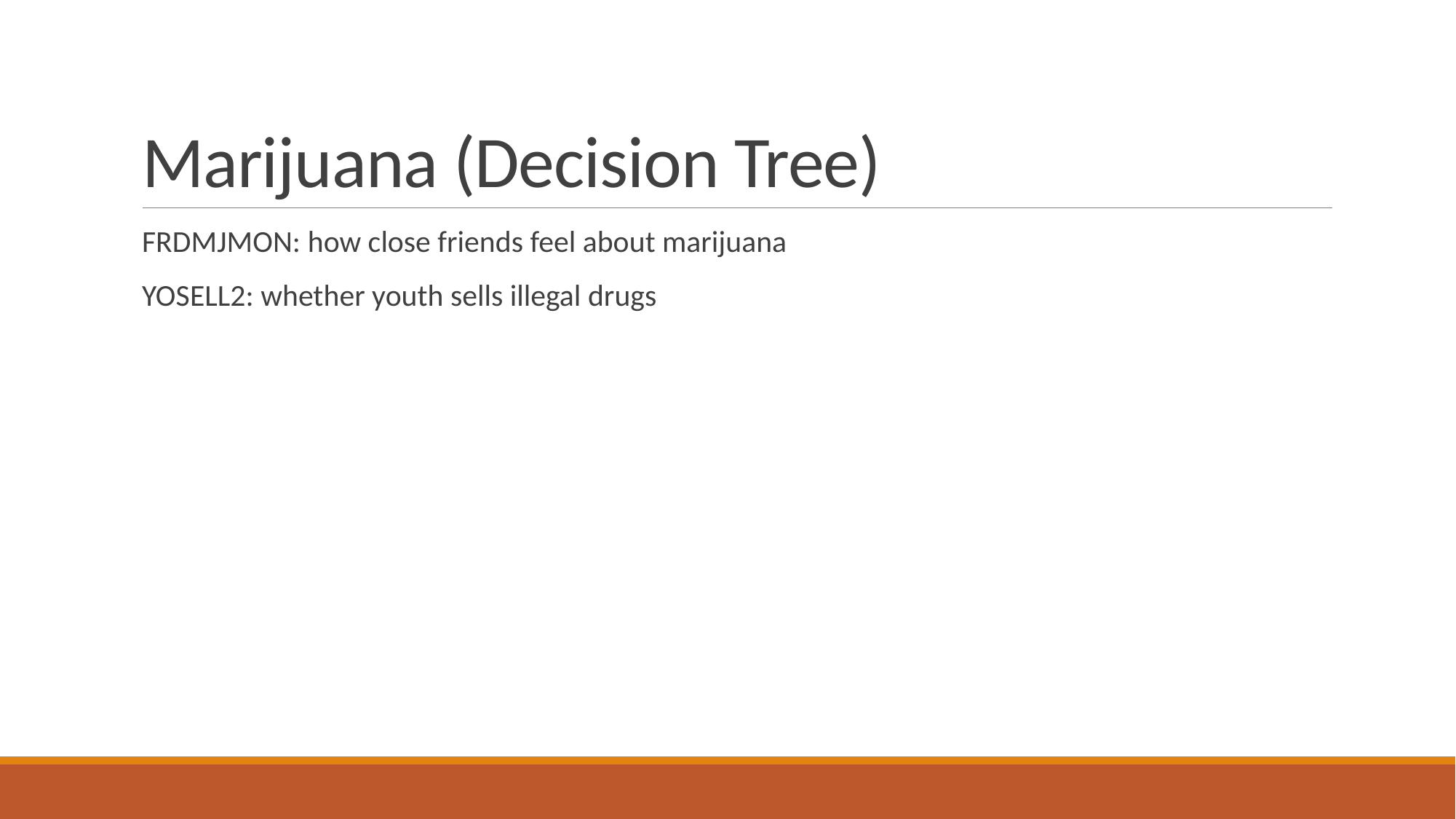

# Marijuana (Decision Tree)
FRDMJMON: how close friends feel about marijuana
YOSELL2: whether youth sells illegal drugs